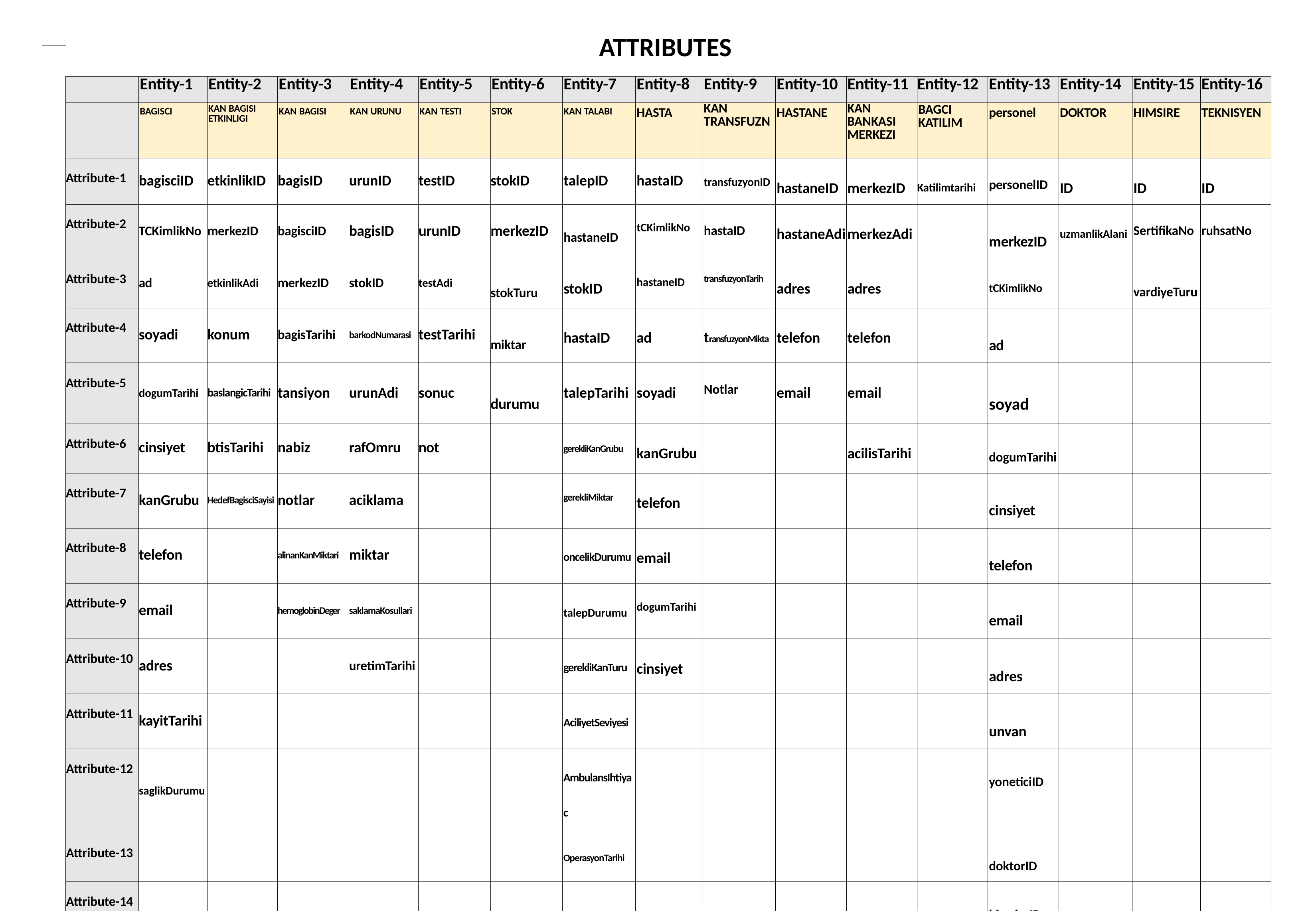

ATTRIBUTES

|  | Entity-1 | Entity-2 | Entity-3 | Entity-4 | Entity-5 | Entity-6 | Entity-7 | Entity-8 | Entity-9 | Entity-10 | Entity-11 | Entity-12 | Entity-13 | Entity-14 | Entity-15 | Entity-16 |
| --- | --- | --- | --- | --- | --- | --- | --- | --- | --- | --- | --- | --- | --- | --- | --- | --- |
|  | BAGISCI | KAN BAGISI ETKINLIGI | KAN BAGISI | KAN URUNU | KAN TESTI | STOK | KAN TALABI | HASTA | KAN TRANSFUZN | HASTANE | KAN BANKASI MERKEZI | BAGCI KATILIM | personel | DOKTOR | HIMSIRE | TEKNISYEN |
| Attribute-1 | bagisciID | etkinlikID | bagisID | urunID | testID | stokID | talepID | hastaID | transfuzyonID | hastaneID | merkezID | Katilimtarihi | personelID | ID | ID | ID |
| Attribute-2 | TCKimlikNo | merkezID | bagisciID | bagisID | urunID | merkezID | hastaneID | tCKimlikNo | hastaID | hastaneAdi | merkezAdi |  | merkezID | uzmanlikAlani | SertifikaNo | ruhsatNo |
| Attribute-3 | ad | etkinlikAdi | merkezID | stokID | testAdi | stokTuru | stokID | hastaneID | transfuzyonTarih | adres | adres |  | tCKimlikNo |  | vardiyeTuru |  |
| Attribute-4 | soyadi | konum | bagisTarihi | barkodNumarasi | testTarihi | miktar | hastaID | ad | transfuzyonMikta | telefon | telefon |  | ad |  |  |  |
| Attribute-5 | dogumTarihi | baslangicTarihi | tansiyon | urunAdi | sonuc | durumu | talepTarihi | soyadi | Notlar | email | email |  | soyad |  |  |  |
| Attribute-6 | cinsiyet | btisTarihi | nabiz | rafOmru | not |  | gerekliKanGrubu | kanGrubu |  |  | acilisTarihi |  | dogumTarihi |  |  |  |
| Attribute-7 | kanGrubu | HedefBagisciSayisi | notlar | aciklama |  |  | gerekliMiktar | telefon |  |  |  |  | cinsiyet |  |  |  |
| Attribute-8 | telefon |  | alinanKanMiktari | miktar |  |  | oncelikDurumu | email |  |  |  |  | telefon |  |  |  |
| Attribute-9 | email |  | hemoglobinDeger | saklamaKosullari |  |  | talepDurumu | dogumTarihi |  |  |  |  | email |  |  |  |
| Attribute-10 | adres |  |  | uretimTarihi |  |  | gerekliKanTuru | cinsiyet |  |  |  |  | adres |  |  |  |
| Attribute-11 | kayitTarihi |  |  |  |  |  | AciliyetSeviyesi |  |  |  |  |  | unvan |  |  |  |
| Attribute-12 | saglikDurumu |  |  |  |  |  | AmbulansIhtiyac |  |  |  |  |  | yoneticiID |  |  |  |
| Attribute-13 |  |  |  |  |  |  | OperasyonTarihi |  |  |  |  |  | doktorID |  |  |  |
| Attribute-14 |  |  |  |  |  |  |  |  |  |  |  |  | himsireID |  |  |  |
| Attribute-15 |  |  |  |  |  |  |  |  |  |  |  |  | teknisyen |  |  |  |